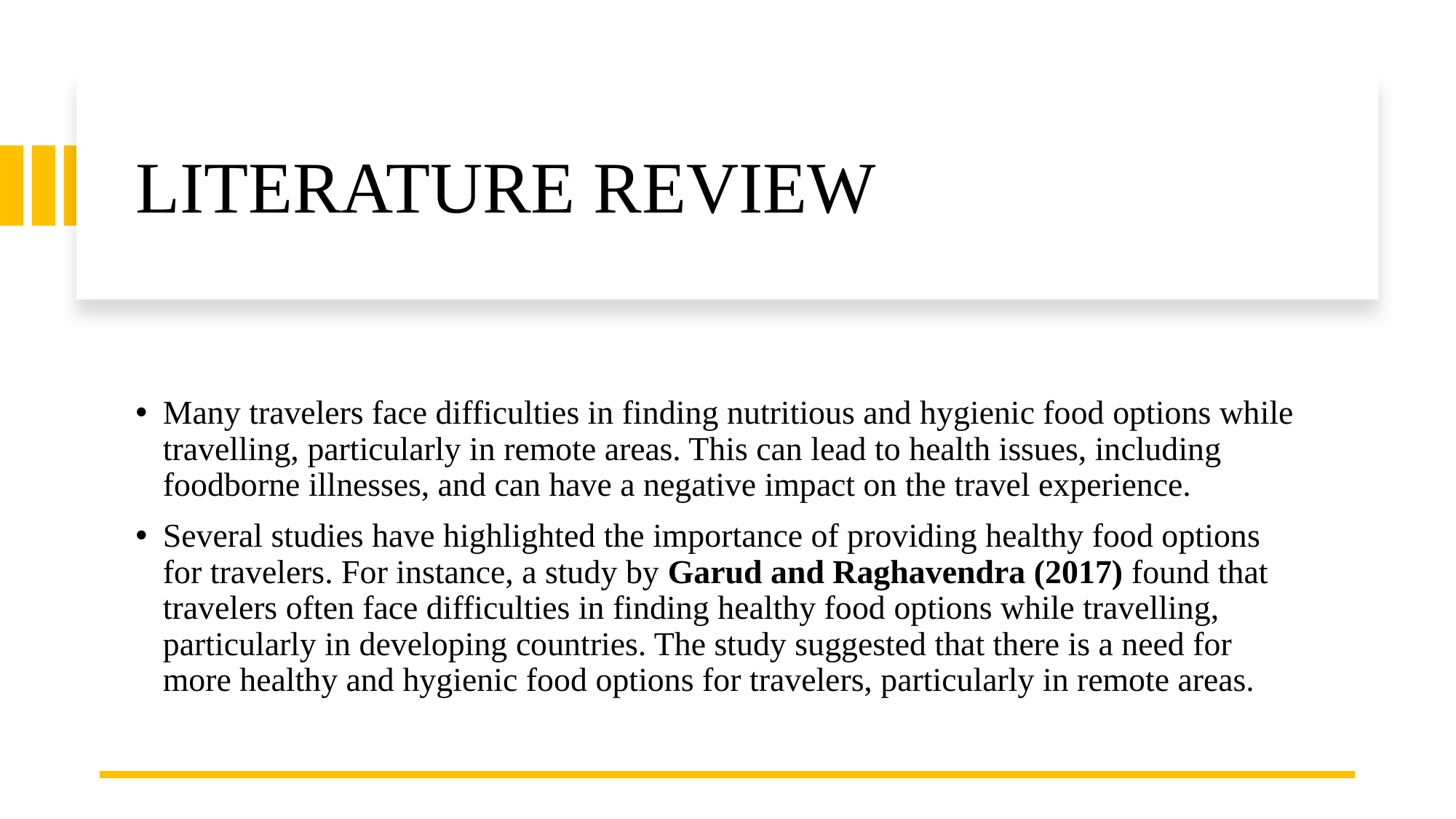

# LITERATURE REVIEW

Many travelers face difficulties in finding nutritious and hygienic food options while travelling, particularly in remote areas. This can lead to health issues, including foodborne illnesses, and can have a negative impact on the travel experience.
Several studies have highlighted the importance of providing healthy food options for travelers. For instance, a study by Garud and Raghavendra (2017) found that travelers often face difficulties in finding healthy food options while travelling, particularly in developing countries. The study suggested that there is a need for more healthy and hygienic food options for travelers, particularly in remote areas.